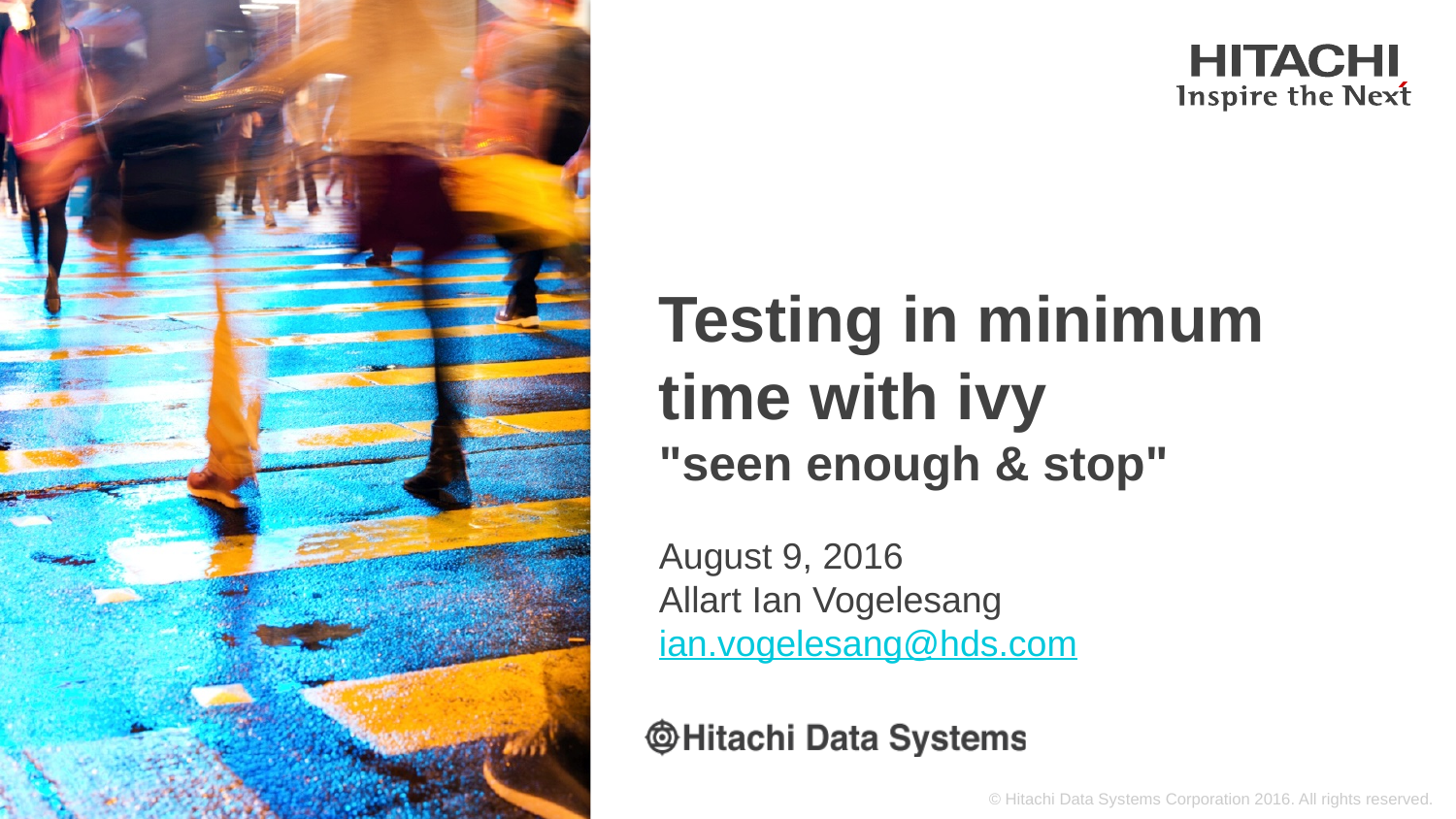

# Testing in minimum time with ivy "seen enough & stop"
August 9, 2016
Allart Ian Vogelesang ian.vogelesang@hds.com